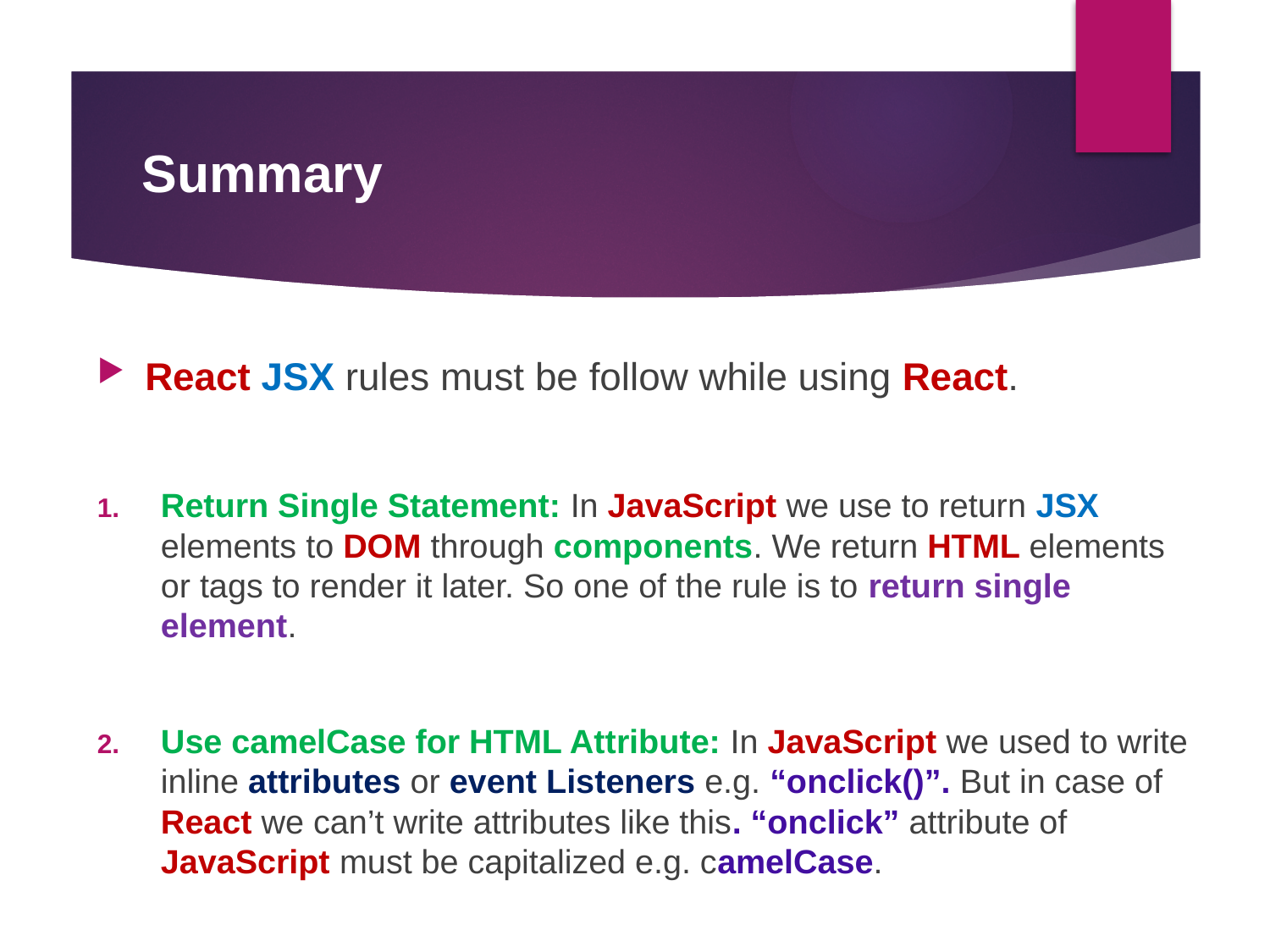

#

                 Summary
React JSX rules must be follow while using React.

Return Single Statement: In JavaScript we use to return JSX elements to DOM through components. We return HTML elements or tags to render it later. So one of the rule is to return single element.

Use camelCase for HTML Attribute: In JavaScript we used to write inline attributes or event Listeners e.g. “onclick()”. But in case of React we can’t write attributes like this. “onclick” attribute of JavaScript must be capitalized e.g. camelCase.